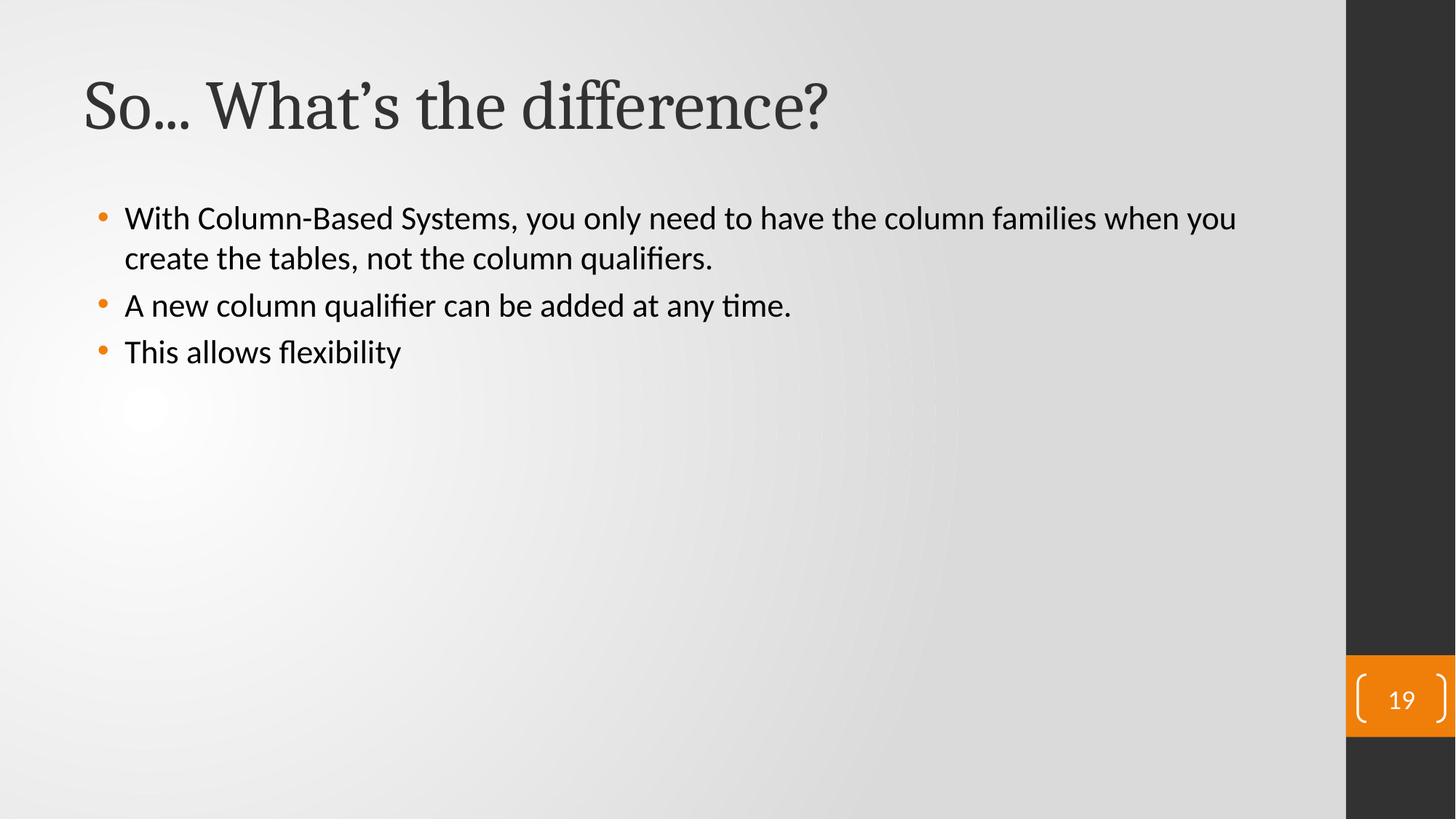

# So... What’s the difference?
With Column-Based Systems, you only need to have the column families when you create the tables, not the column qualifiers.
A new column qualifier can be added at any time.
This allows flexibility
19